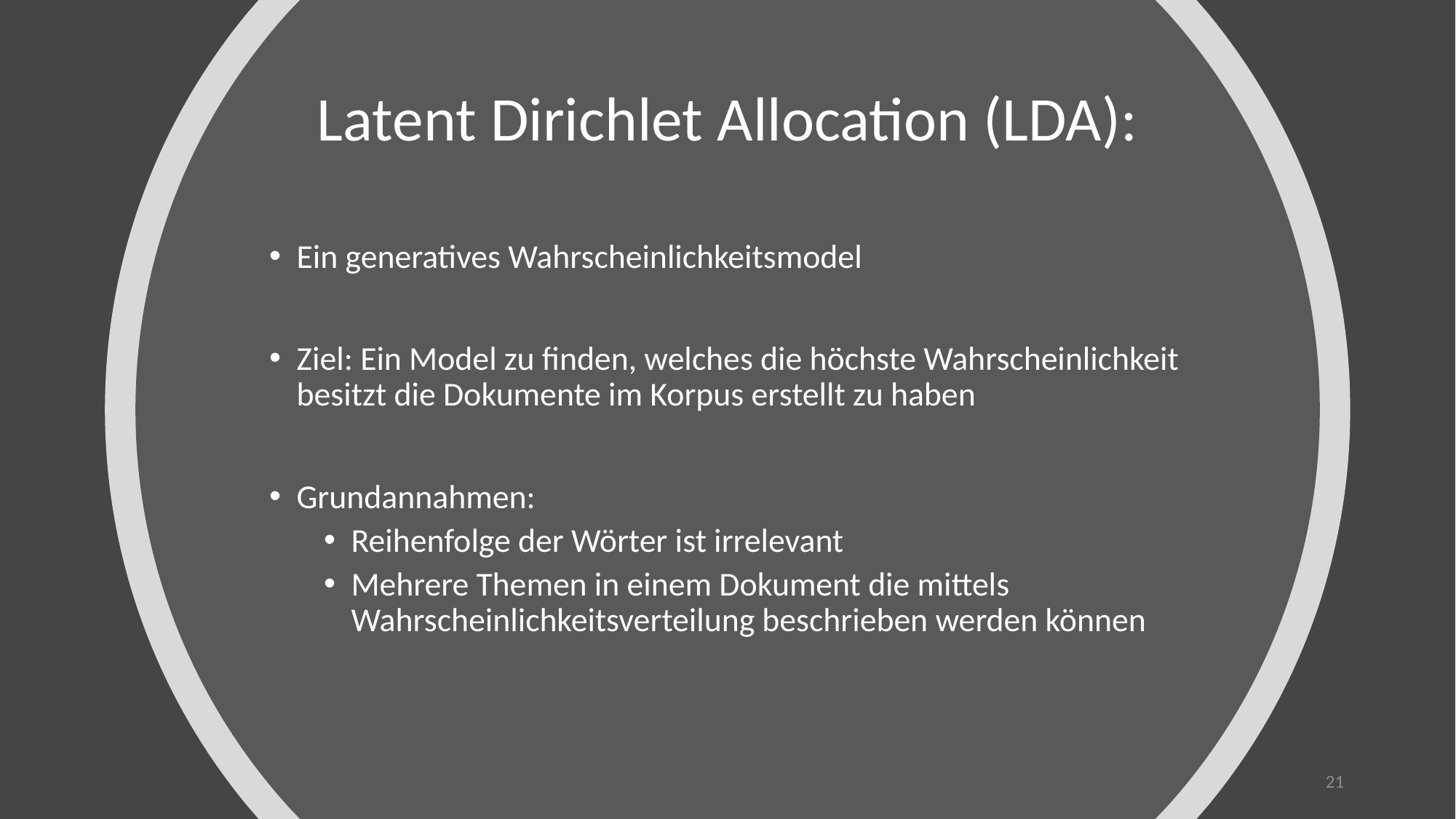

# Latent Dirichlet Allocation (LDA):
Ein generatives Wahrscheinlichkeitsmodel

Ziel: Ein Model zu finden, welches die höchste Wahrscheinlichkeit besitzt die Dokumente im Korpus erstellt zu haben

Grundannahmen:
Reihenfolge der Wörter ist irrelevant
Mehrere Themen in einem Dokument die mittels Wahrscheinlichkeitsverteilung beschrieben werden können

21